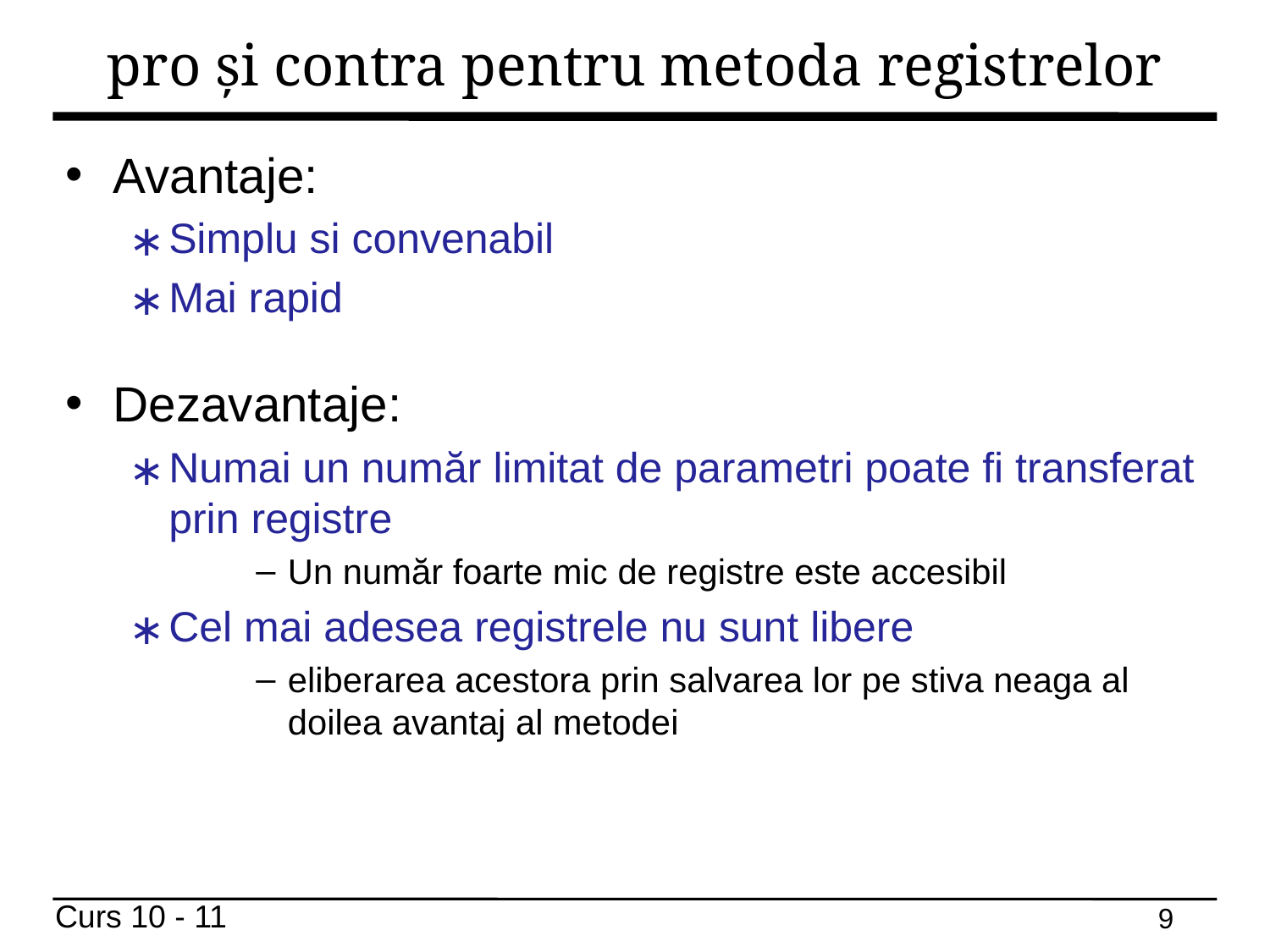

# pro și contra pentru metoda registrelor
Avantaje:
Simplu si convenabil
Mai rapid
Dezavantaje:
Numai un număr limitat de parametri poate fi transferat prin registre
Un număr foarte mic de registre este accesibil
Cel mai adesea registrele nu sunt libere
eliberarea acestora prin salvarea lor pe stiva neaga al doilea avantaj al metodei